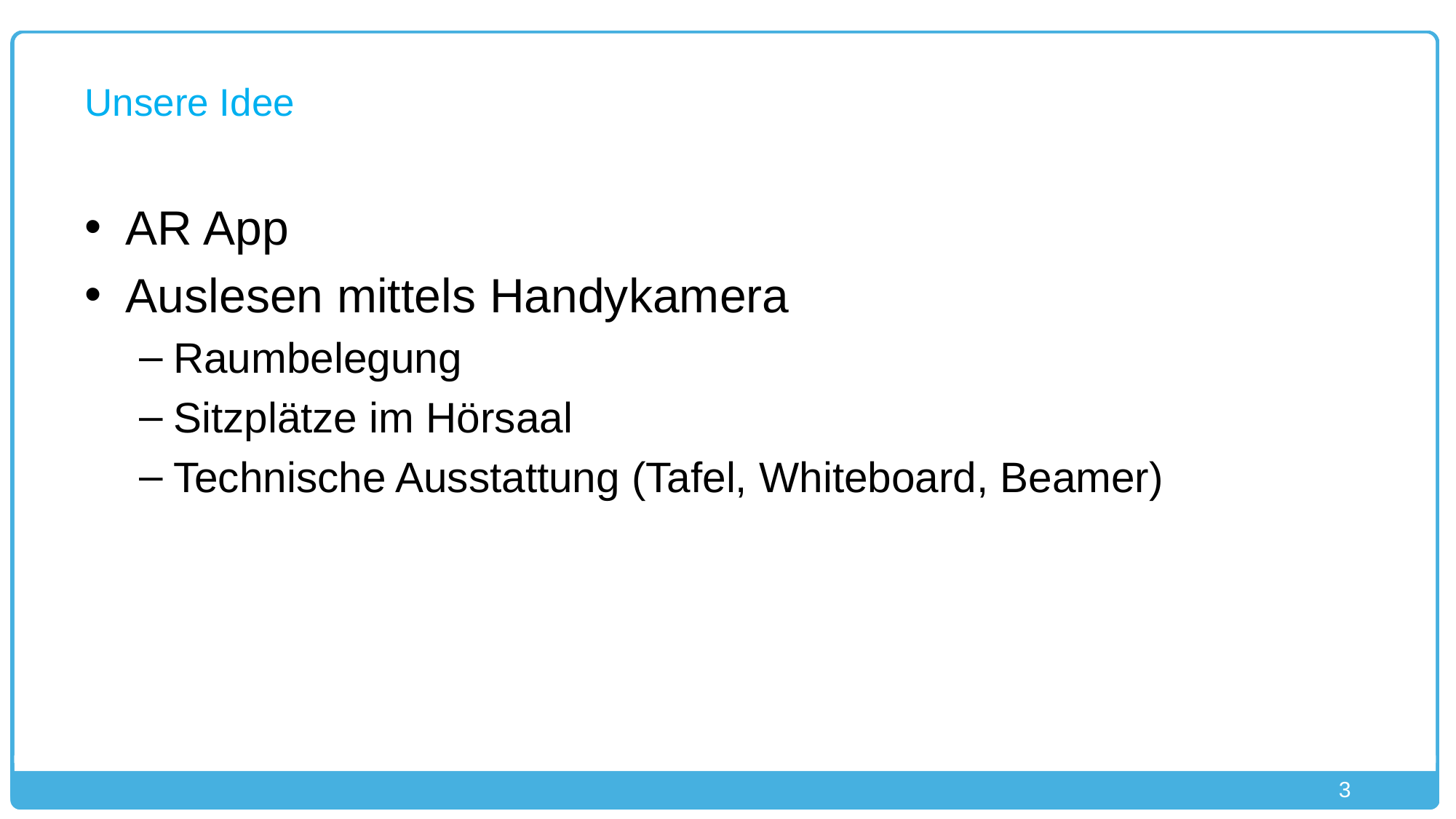

# Unsere Idee
AR App
Auslesen mittels Handykamera
Raumbelegung
Sitzplätze im Hörsaal
Technische Ausstattung (Tafel, Whiteboard, Beamer)